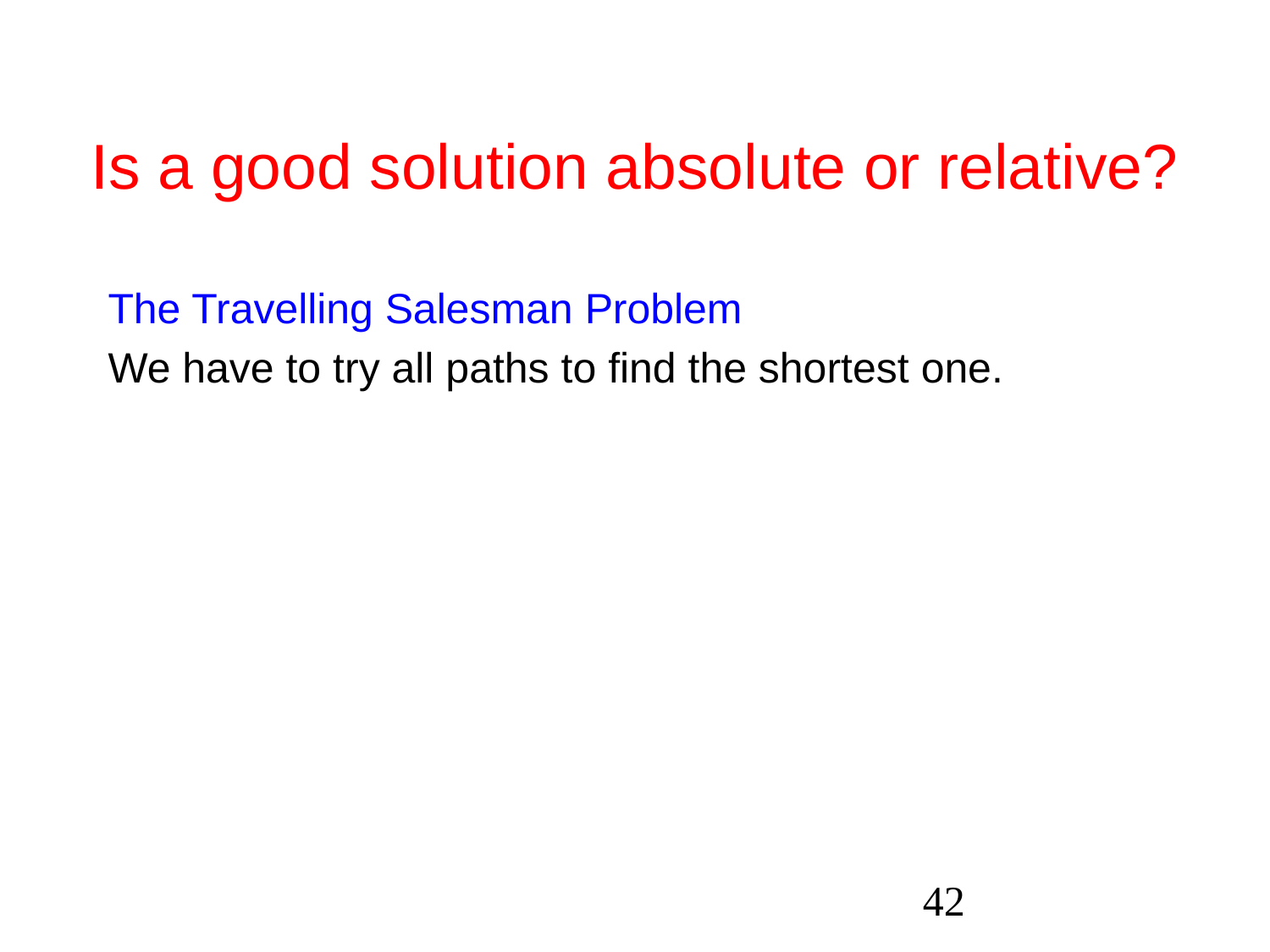

# Is a good solution absolute or relative?
The Travelling Salesman Problem
We have to try all paths to find the shortest one.

42